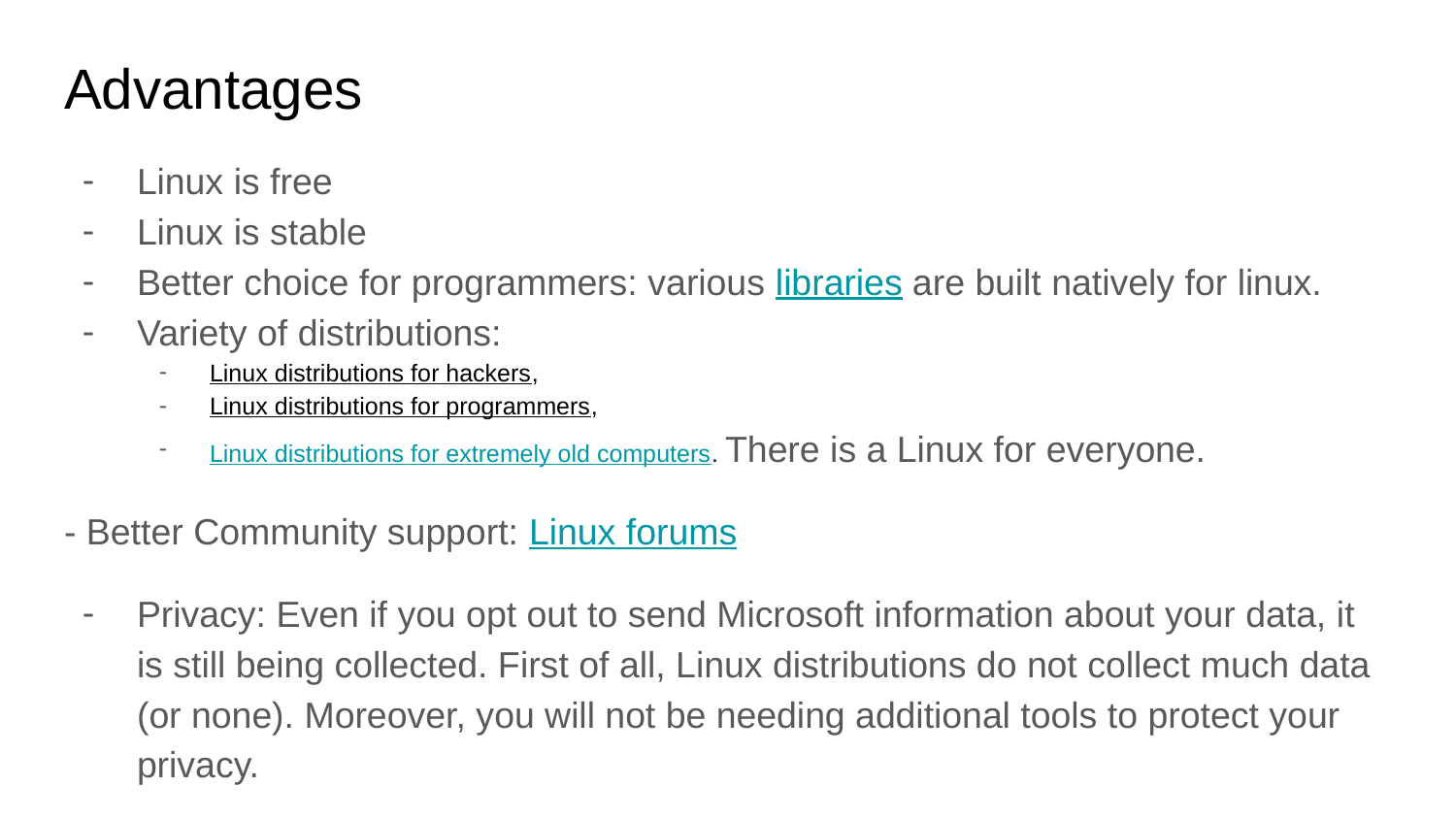

# Advantages
Linux is free
Linux is stable
Better choice for programmers: various libraries are built natively for linux.
Variety of distributions:
Linux distributions for hackers,
Linux distributions for programmers,
Linux distributions for extremely old computers. There is a Linux for everyone.
- Better Community support: Linux forums
Privacy: Even if you opt out to send Microsoft information about your data, it is still being collected. First of all, Linux distributions do not collect much data (or none). Moreover, you will not be needing additional tools to protect your privacy.